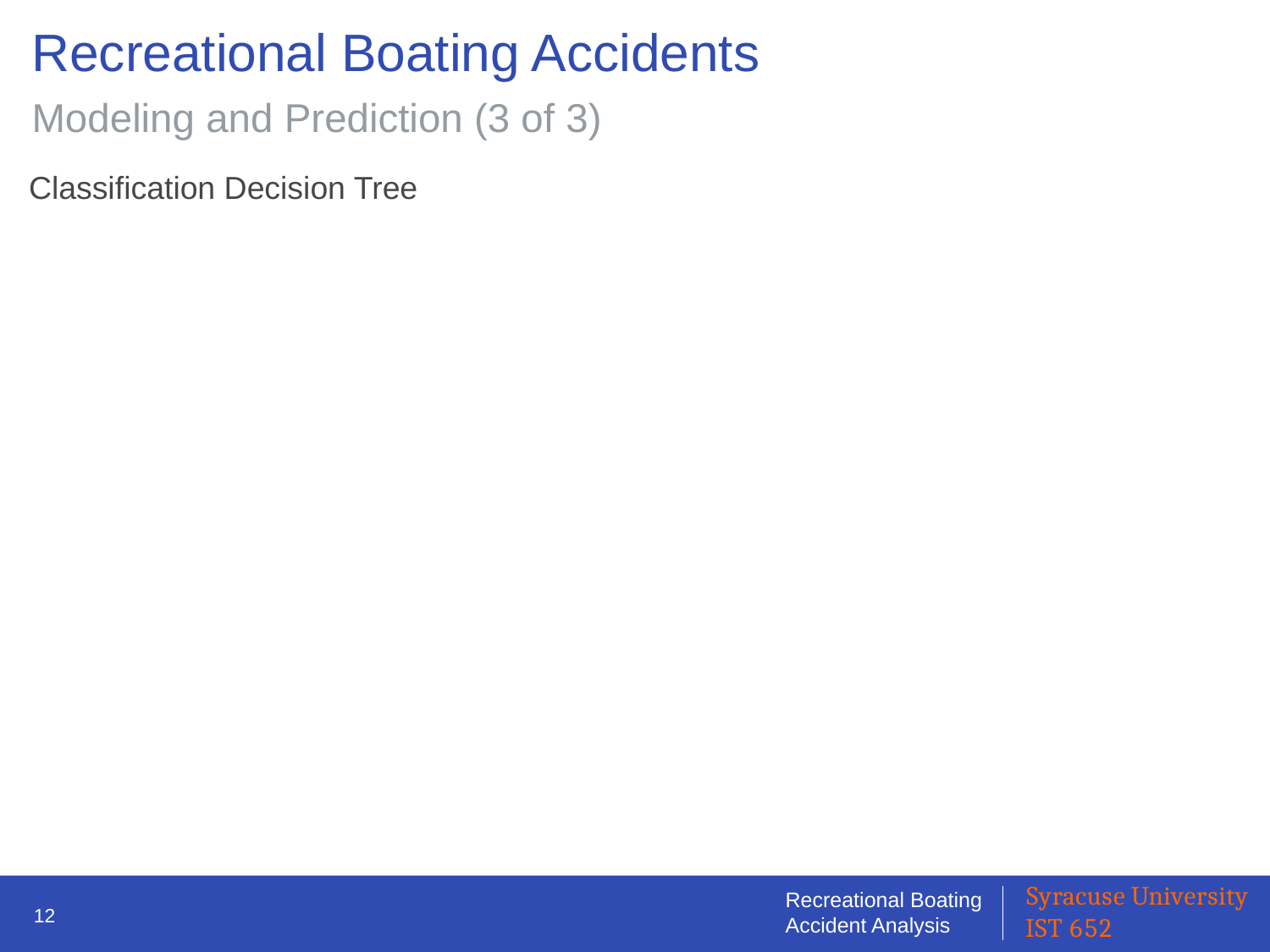

# Recreational Boating Accidents
Modeling and Prediction (3 of 3)
Classification Decision Tree
12